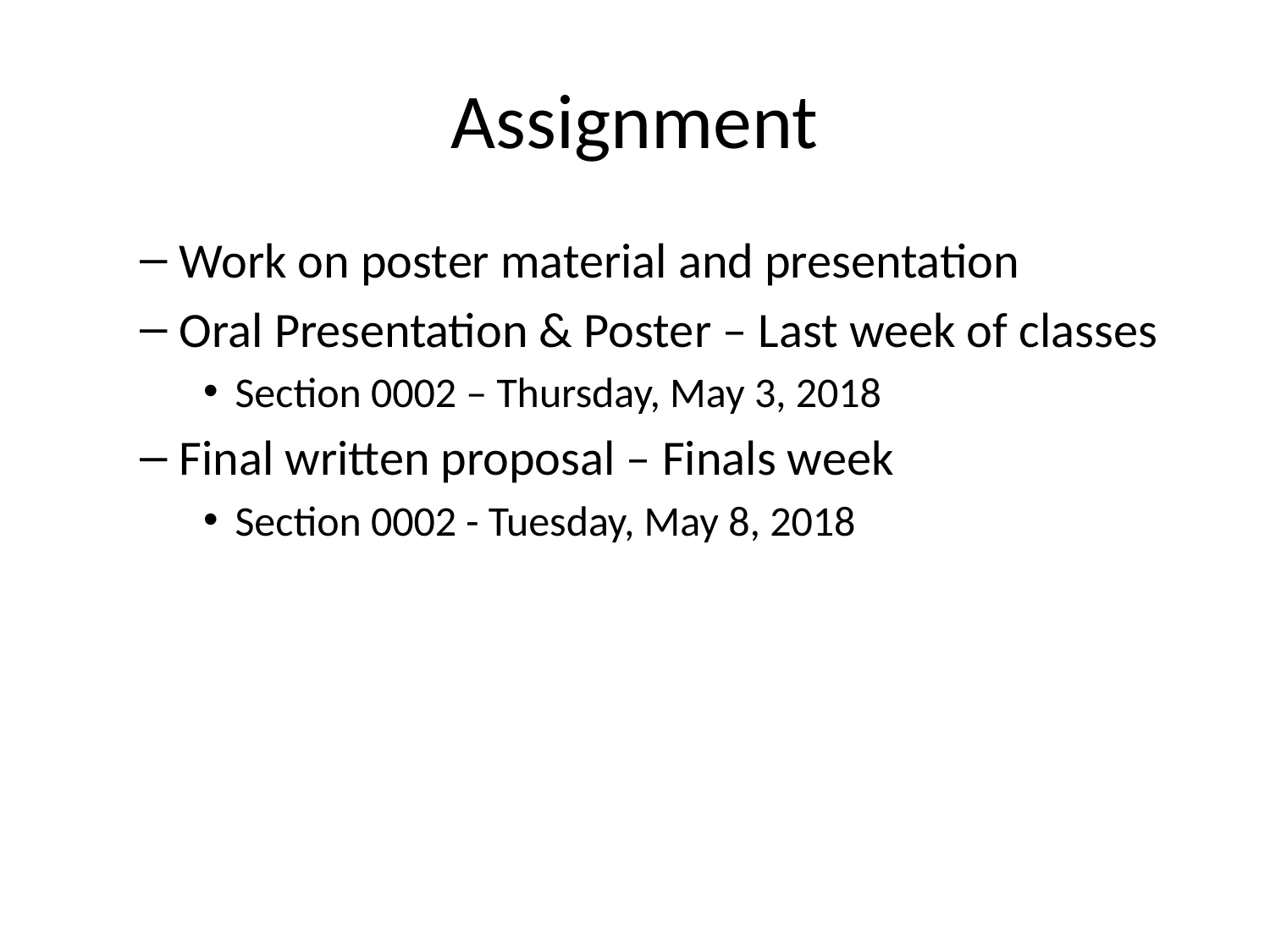

# Assignment
Work on poster material and presentation
Oral Presentation & Poster – Last week of classes
Section 0002 – Thursday, May 3, 2018
Final written proposal – Finals week
Section 0002 - Tuesday, May 8, 2018